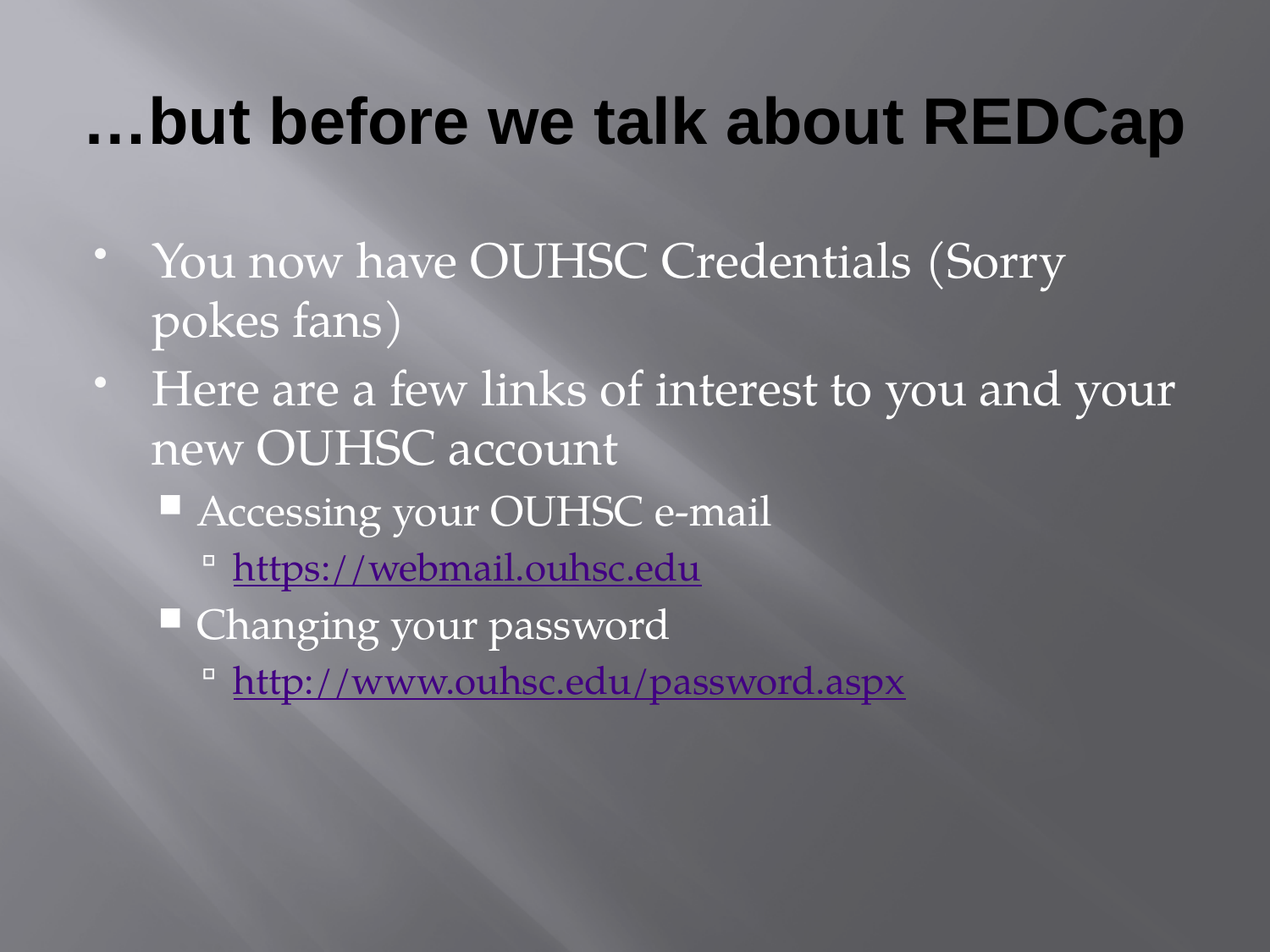

# …but before we talk about REDCap
You now have OUHSC Credentials (Sorry pokes fans)
Here are a few links of interest to you and your new OUHSC account
Accessing your OUHSC e-mail
https://webmail.ouhsc.edu
Changing your password
http://www.ouhsc.edu/password.aspx